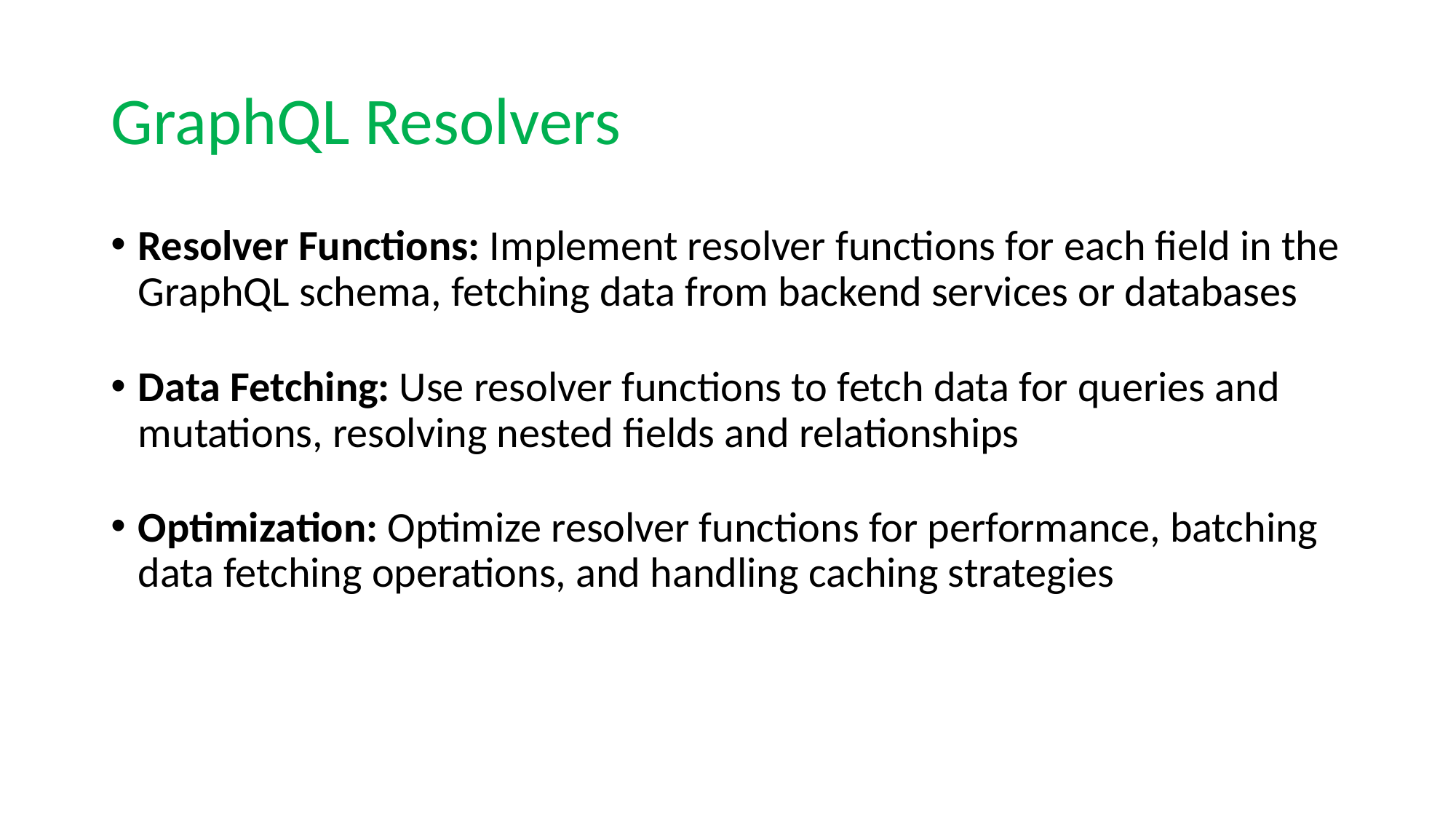

# GraphQL Resolvers
Resolver Functions: Implement resolver functions for each field in the GraphQL schema, fetching data from backend services or databases
Data Fetching: Use resolver functions to fetch data for queries and mutations, resolving nested fields and relationships
Optimization: Optimize resolver functions for performance, batching data fetching operations, and handling caching strategies